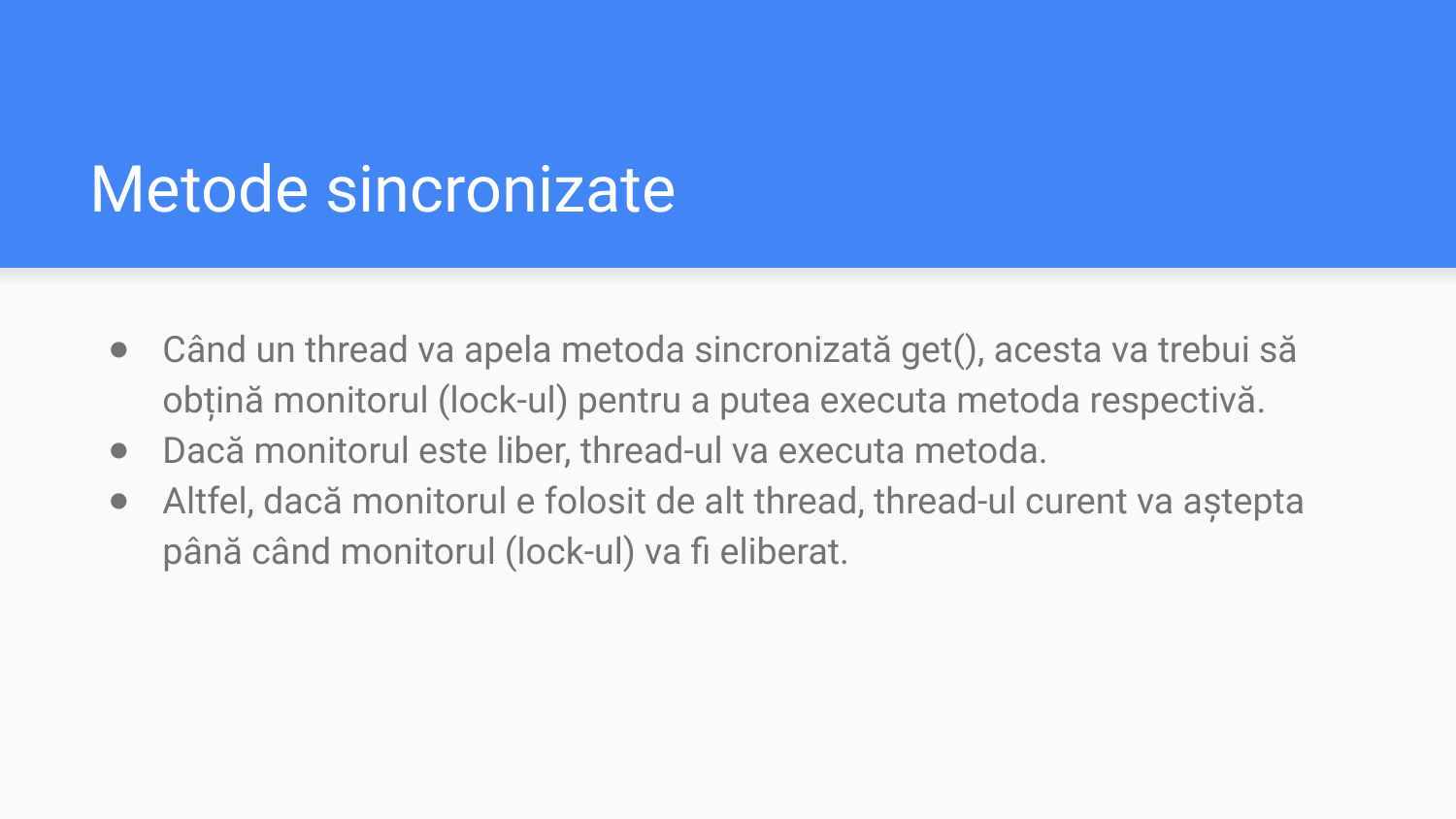

# Metode sincronizate
Când un thread va apela metoda sincronizată get(), acesta va trebui să obțină monitorul (lock-ul) pentru a putea executa metoda respectivă.
Dacă monitorul este liber, thread-ul va executa metoda.
Altfel, dacă monitorul e folosit de alt thread, thread-ul curent va aștepta până când monitorul (lock-ul) va fi eliberat.